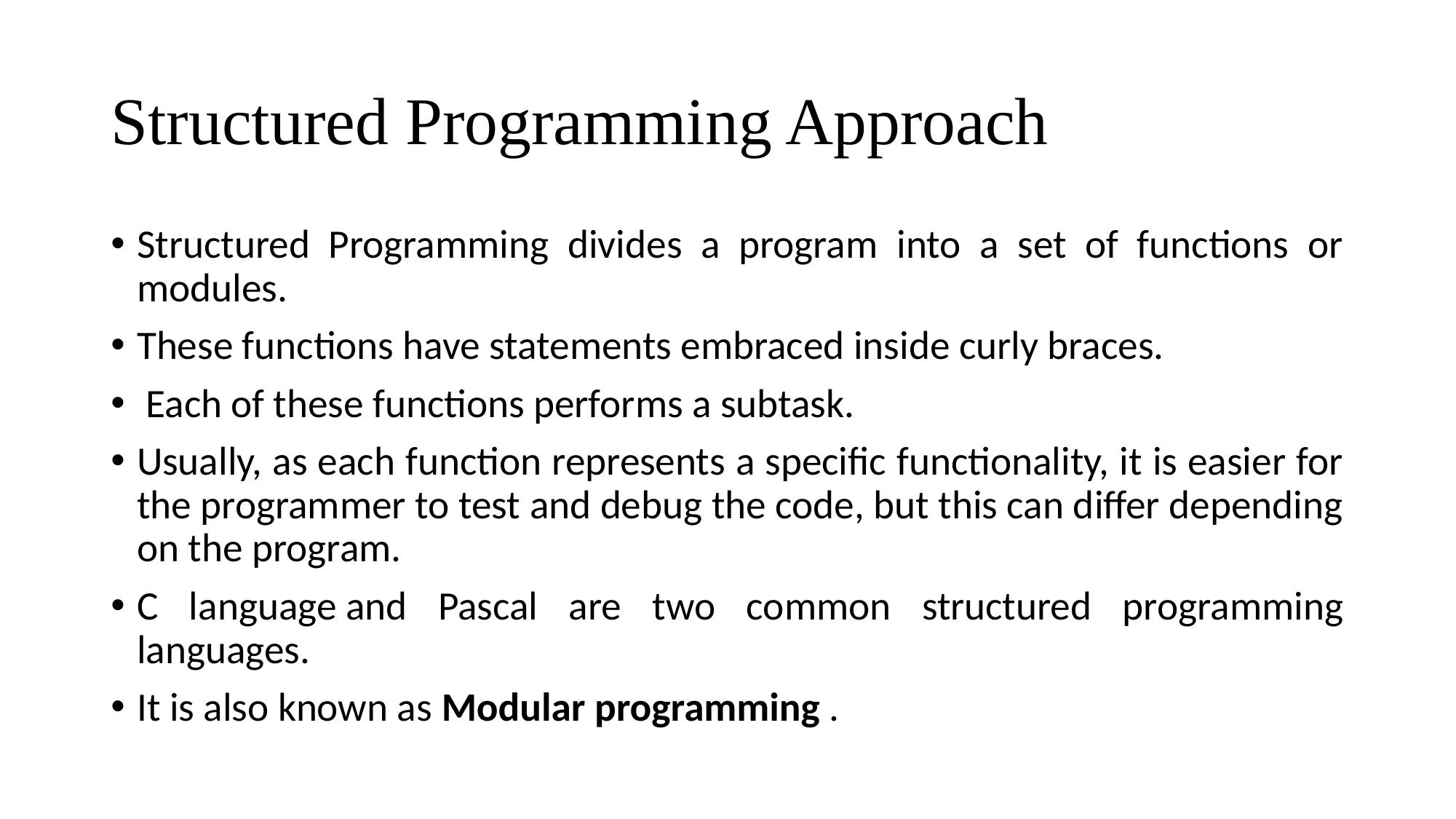

# Structured Programming Approach
Structured Programming divides a program into a set of functions or modules.
These functions have statements embraced inside curly braces.
 Each of these functions performs a subtask.
Usually, as each function represents a specific functionality, it is easier for the programmer to test and debug the code, but this can differ depending on the program.
C language and Pascal are two common structured programming languages.
It is also known as Modular programming .